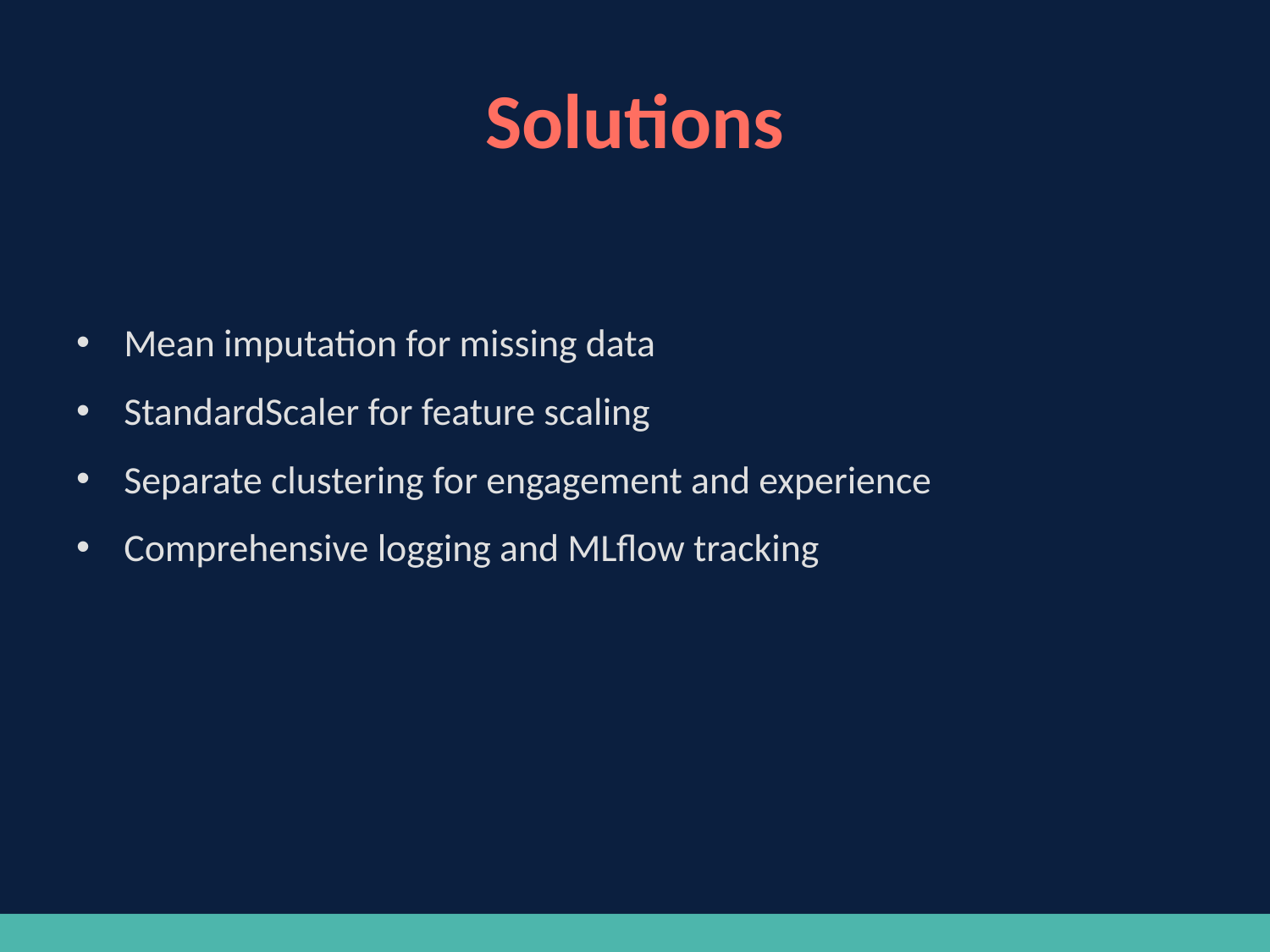

# Solutions

Mean imputation for missing data
StandardScaler for feature scaling
Separate clustering for engagement and experience
Comprehensive logging and MLflow tracking